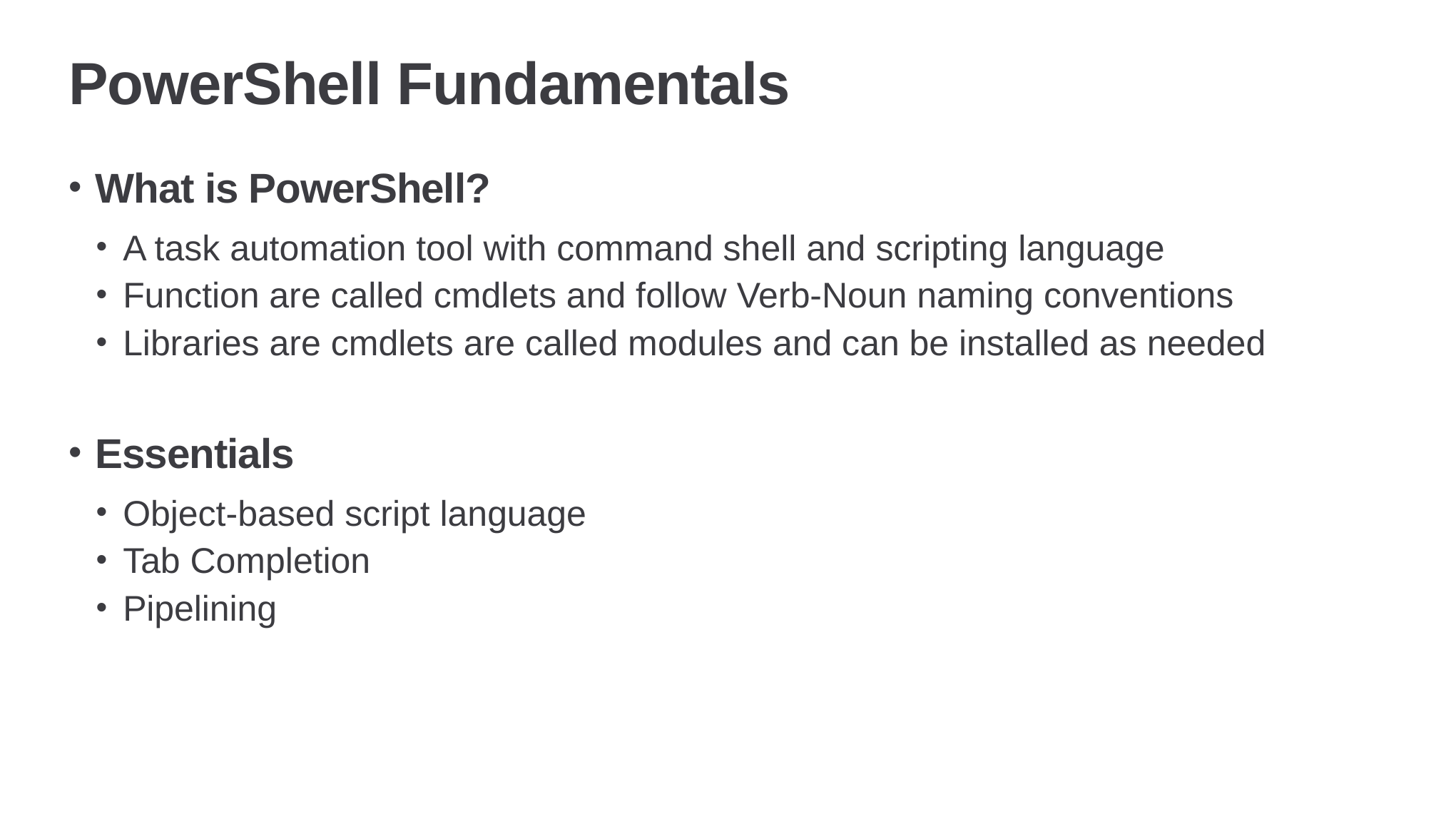

# PowerShell Fundamentals
What is PowerShell?
A task automation tool with command shell and scripting language
Function are called cmdlets and follow Verb-Noun naming conventions
Libraries are cmdlets are called modules and can be installed as needed

Essentials
Object-based script language
Tab Completion
Pipelining